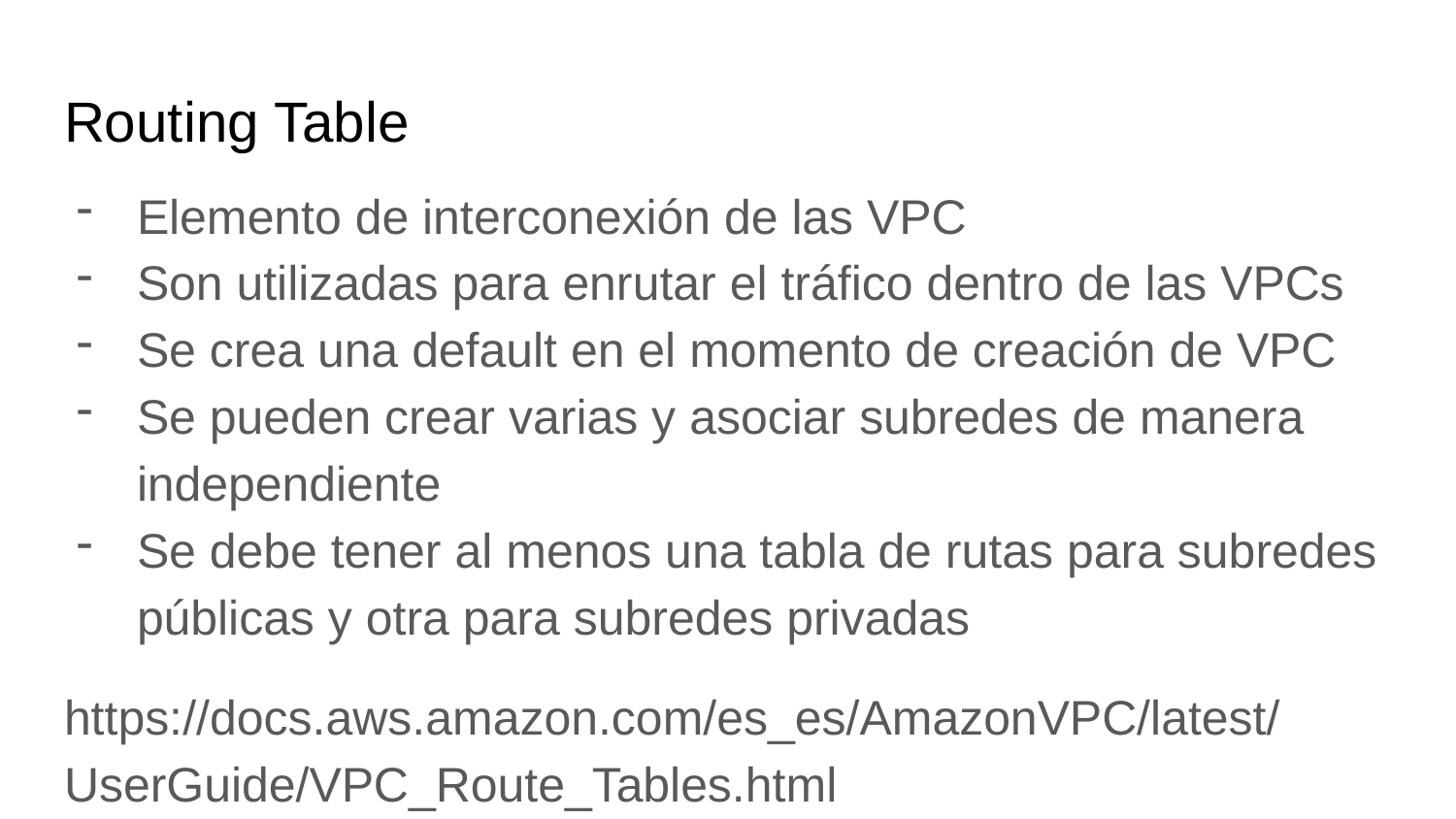

# Routing Table
Elemento de interconexión de las VPC
Son utilizadas para enrutar el tráfico dentro de las VPCs
Se crea una default en el momento de creación de VPC
Se pueden crear varias y asociar subredes de manera independiente
Se debe tener al menos una tabla de rutas para subredes públicas y otra para subredes privadas
https://docs.aws.amazon.com/es_es/AmazonVPC/latest/UserGuide/VPC_Route_Tables.html